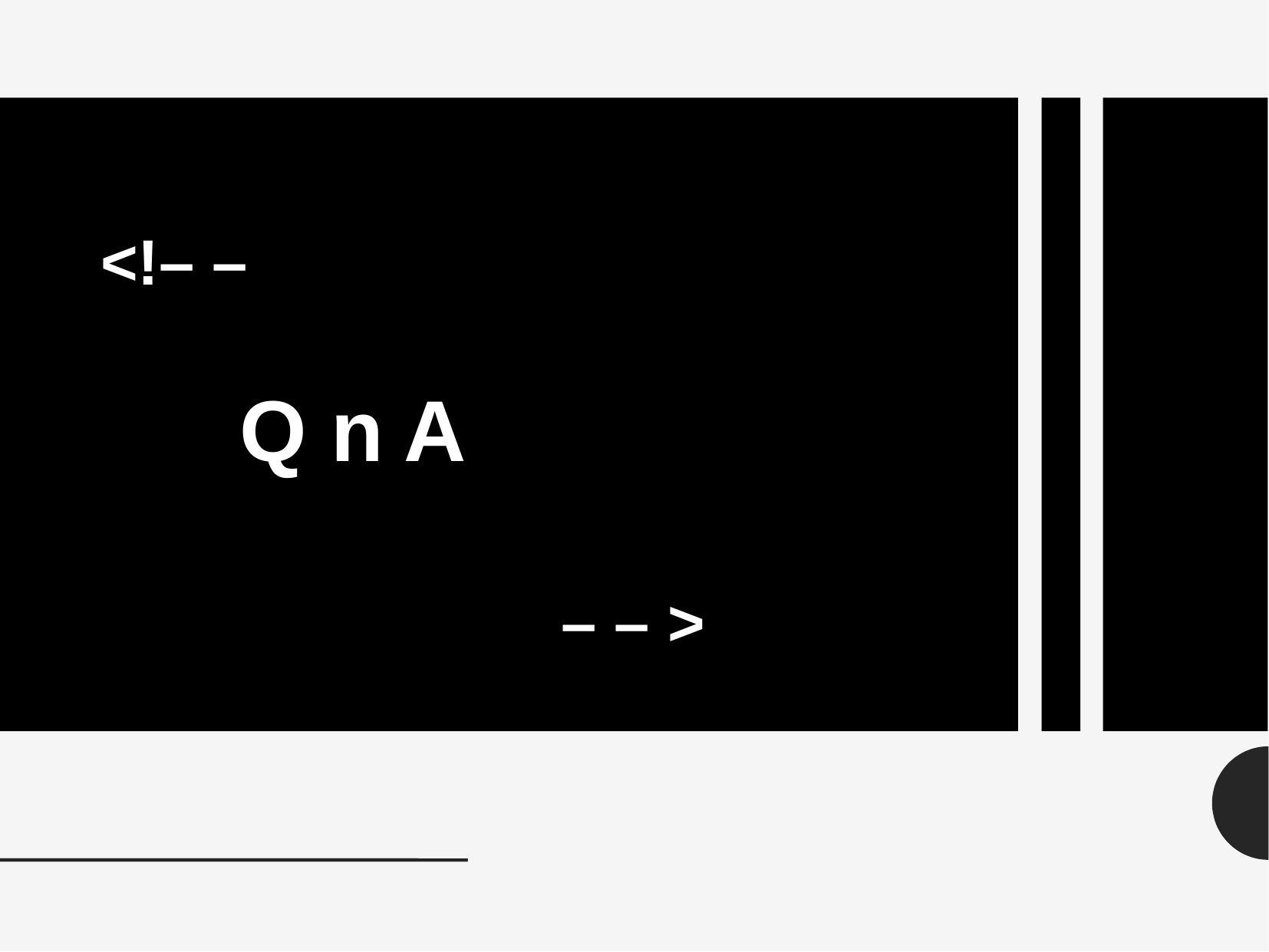

<!– –

	 Q n A

				– – >